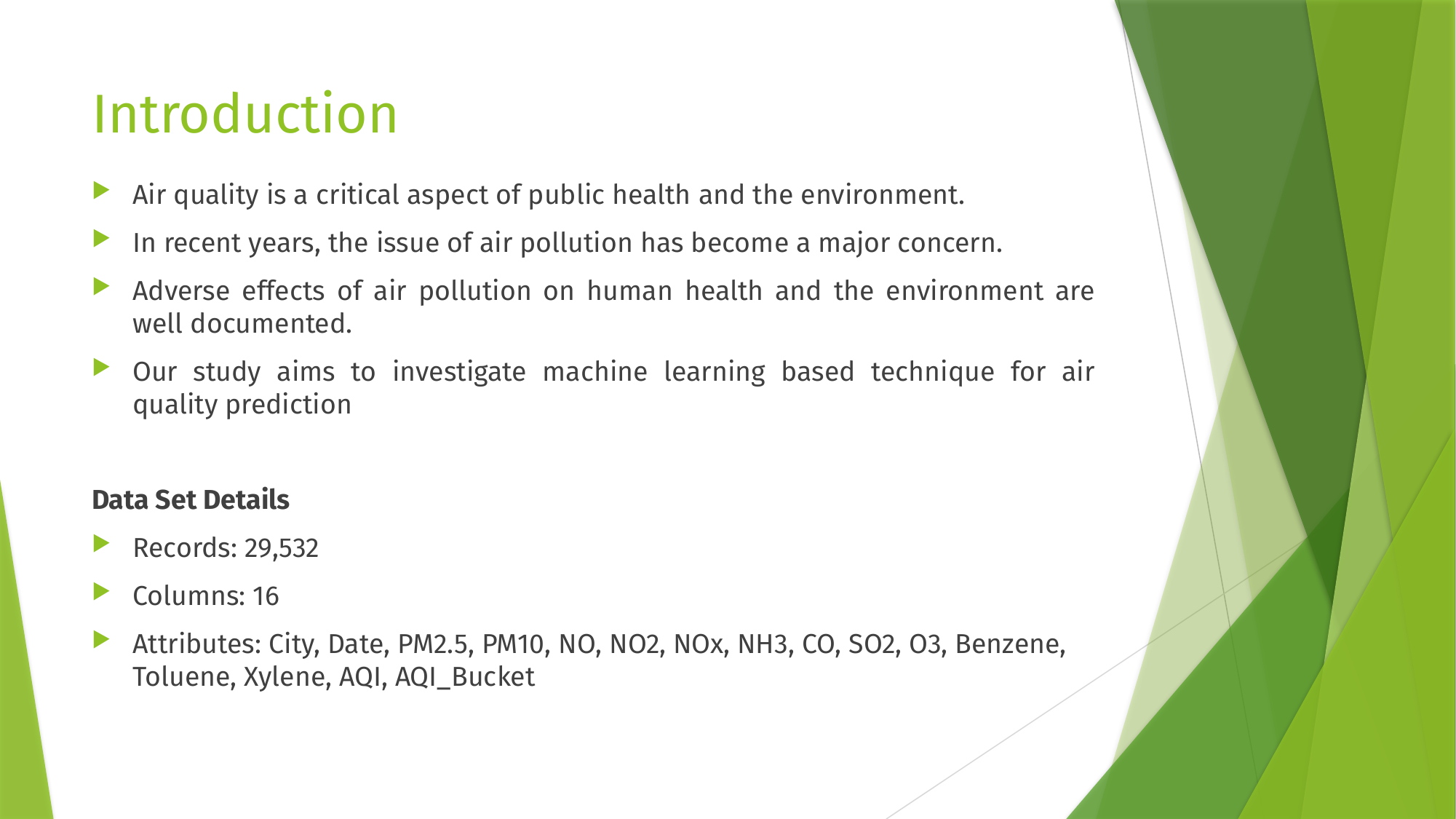

# Introduction
Air quality is a critical aspect of public health and the environment.
In recent years, the issue of air pollution has become a major concern.
Adverse effects of air pollution on human health and the environment are well documented.
Our study aims to investigate machine learning based technique for air quality prediction

Data Set Details
Records: 29,532
Columns: 16
Attributes: City, Date, PM2.5, PM10, NO, NO2, NOx, NH3, CO, SO2, O3, Benzene, Toluene, Xylene, AQI, AQI_Bucket